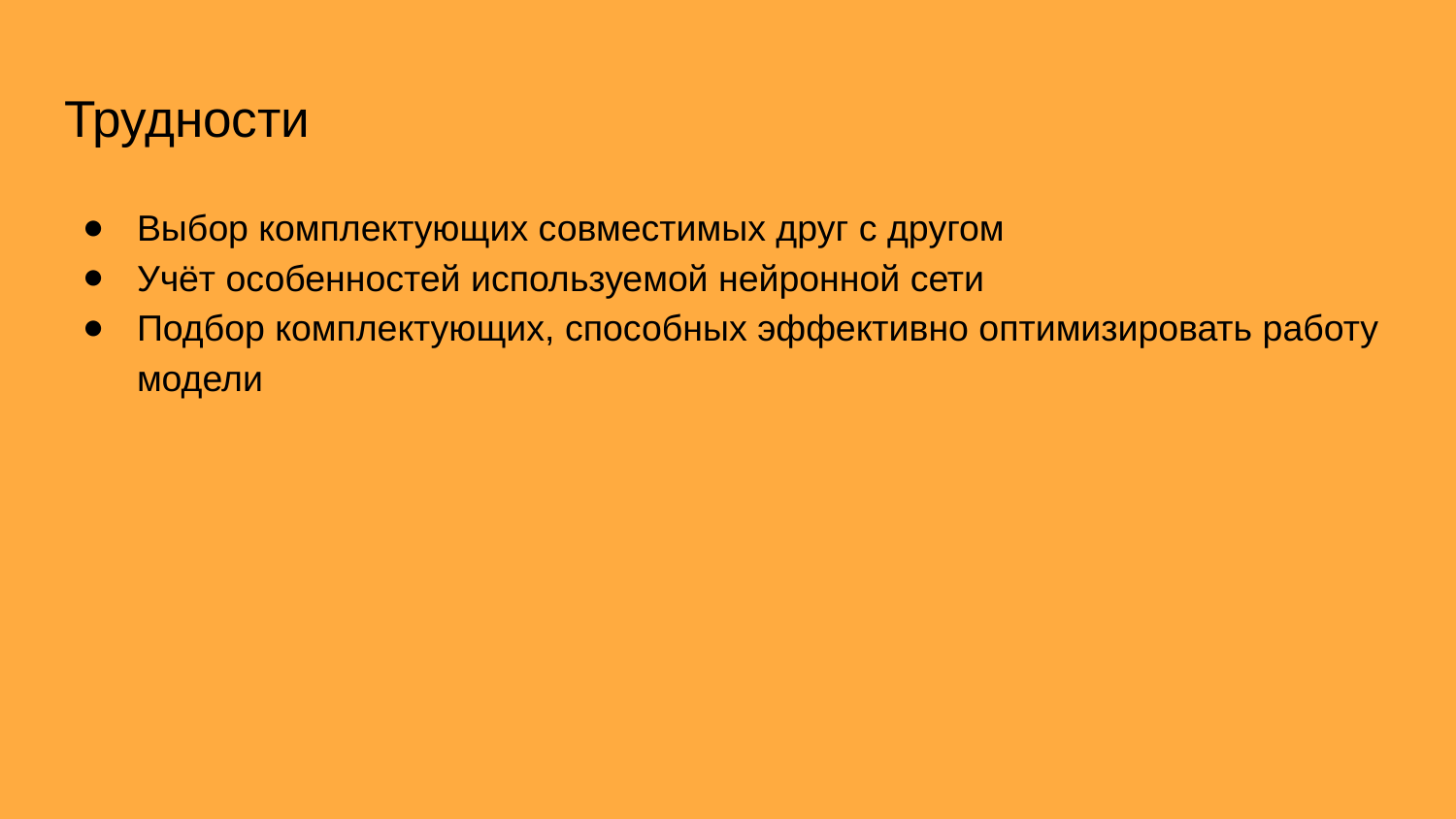

# Трудности
Выбор комплектующих совместимых друг с другом
Учёт особенностей используемой нейронной сети
Подбор комплектующих, способных эффективно оптимизировать работу модели